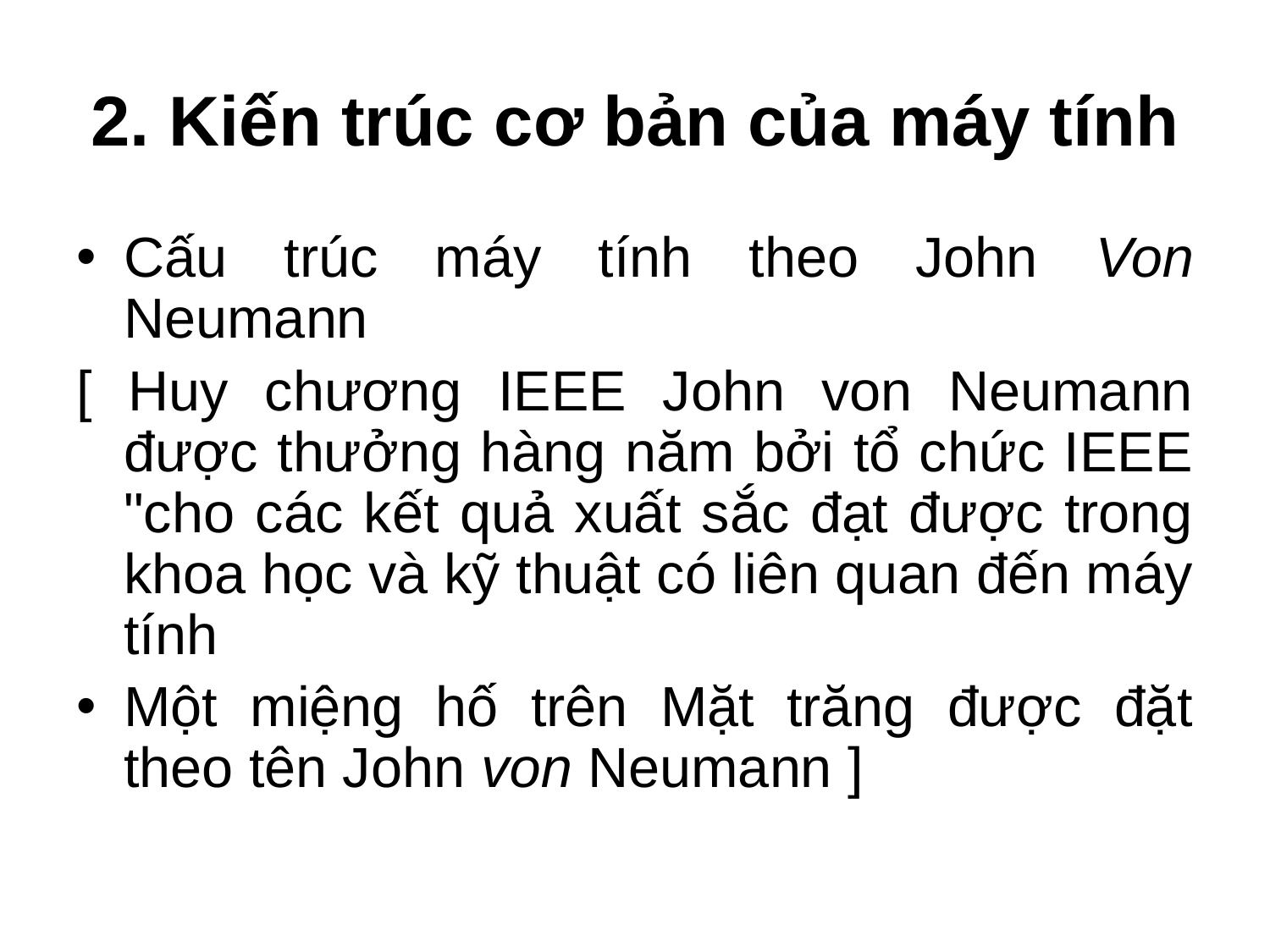

# 2. Kiến trúc cơ bản của máy tính
Cấu trúc máy tính theo John Von Neumann
[ Huy chương IEEE John von Neumann được thưởng hàng năm bởi tổ chức IEEE "cho các kết quả xuất sắc đạt được trong khoa học và kỹ thuật có liên quan đến máy tính
Một miệng hố trên Mặt trăng được đặt theo tên John von Neumann ]